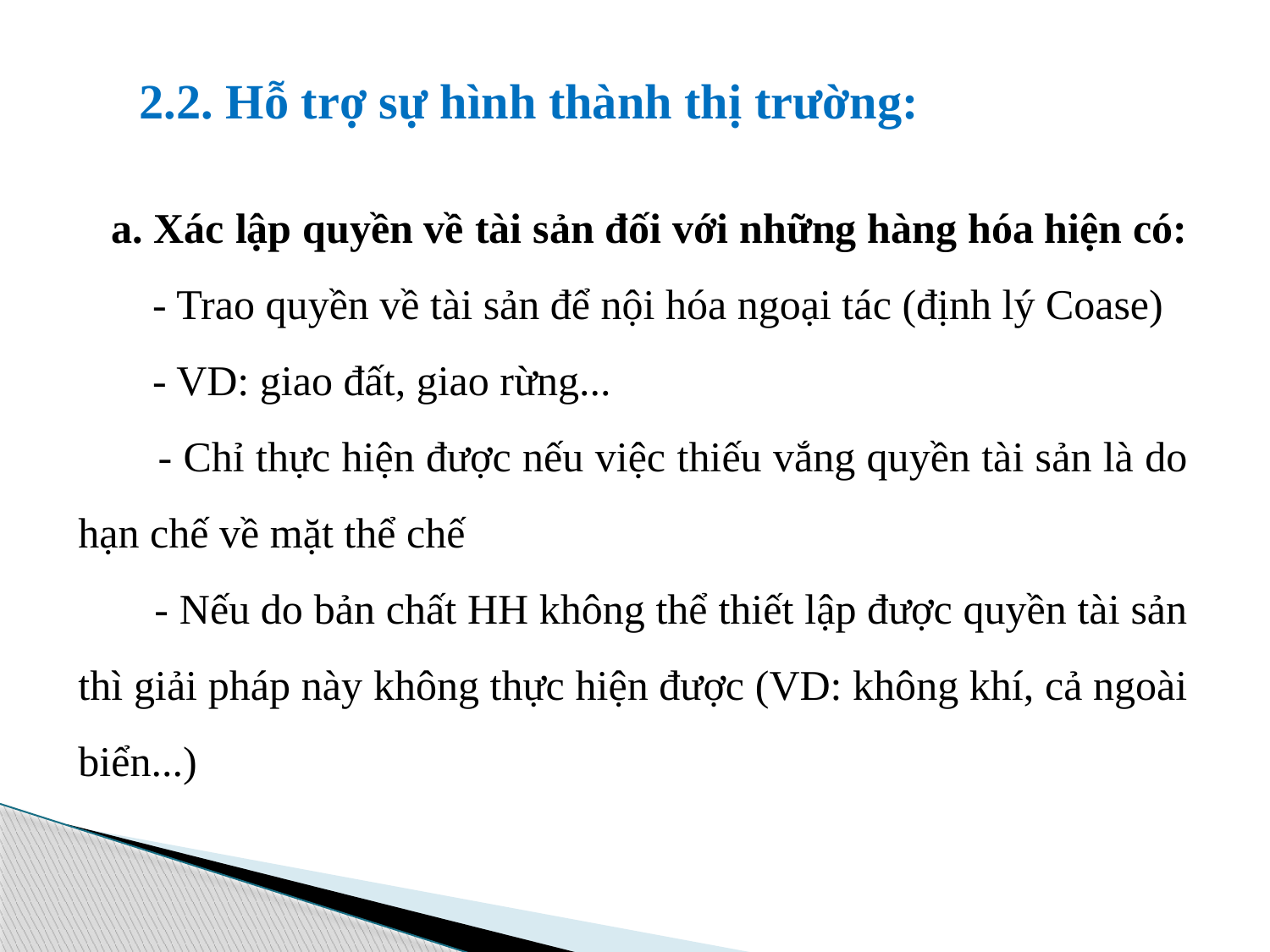

2.2. Hỗ trợ sự hình thành thị trường:
   a. Xác lập quyền về tài sản đối với những hàng hóa hiện có:
       - Trao quyền về tài sản để nội hóa ngoại tác (định lý Coase)
       - VD: giao đất, giao rừng...
       - Chỉ thực hiện được nếu việc thiếu vắng quyền tài sản là do hạn chế về mặt thể chế
       - Nếu do bản chất HH không thể thiết lập được quyền tài sản thì giải pháp này không thực hiện được (VD: không khí, cả ngoài biển...)